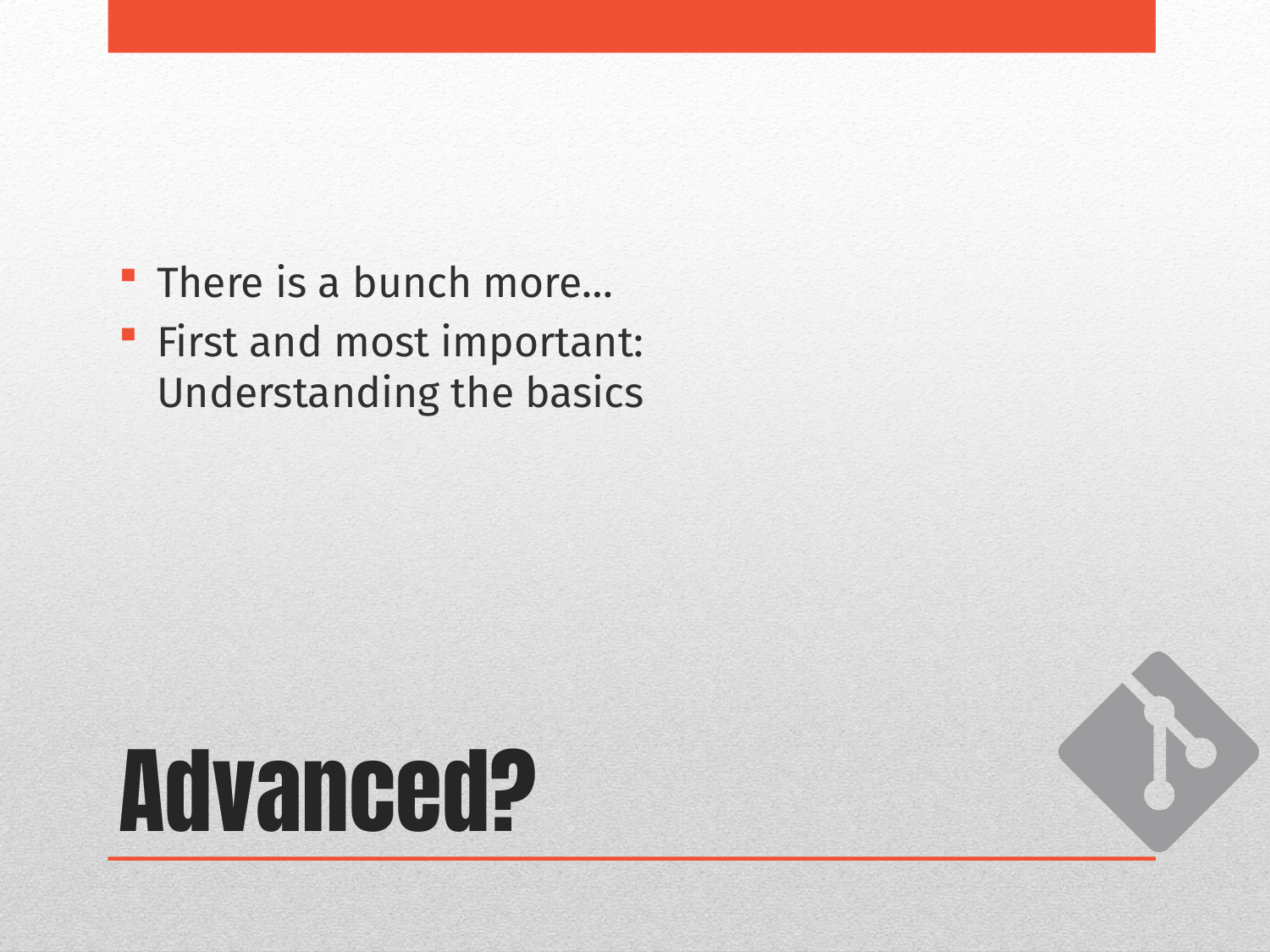

There is a bunch more…
First and most important:
Understanding the basics

# Advanced?